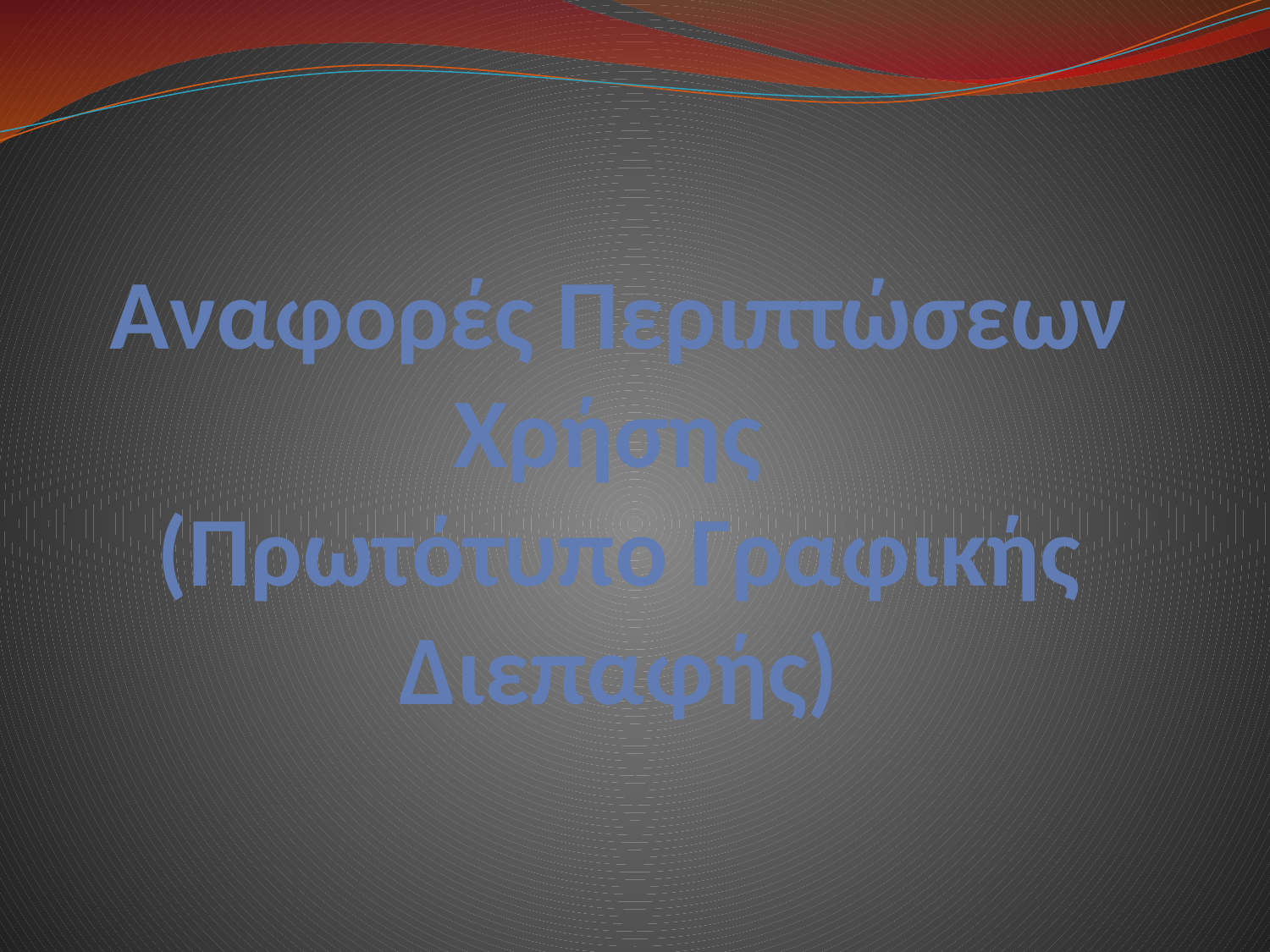

# Αναφορές Περιπτώσεων Χρήσης (Πρωτότυπο Γραφικής Διεπαφής)